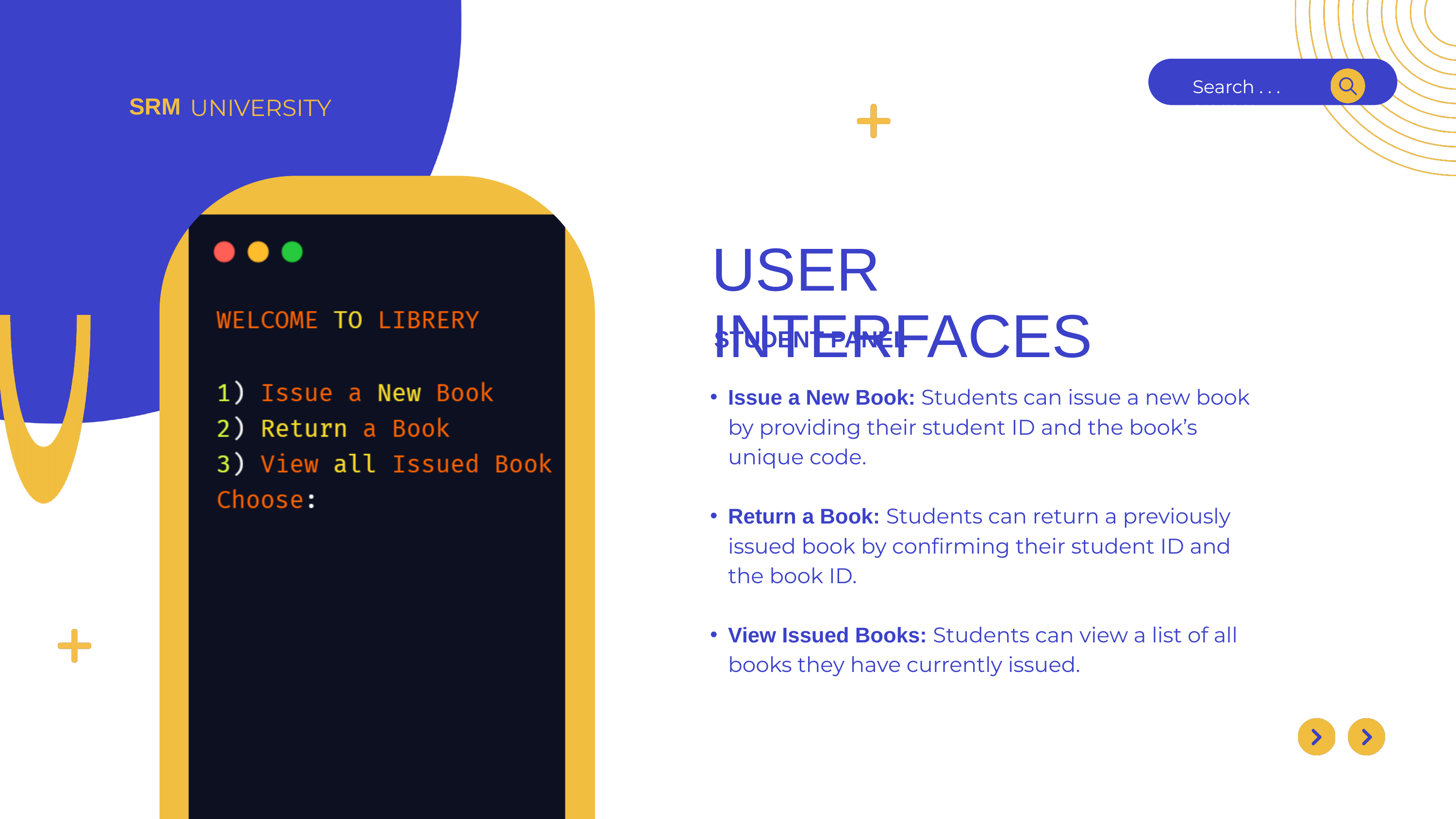

Search . . .

SRM
UNIVERSITY
Search . . .

USER INTERFACES
STUDENT PANEL

Issue a New Book: Students can issue a new book by providing their student ID and the book’s unique code.

Return a Book: Students can return a previously issued book by confirming their student ID and the book ID.

View Issued Books: Students can view a list of all books they have currently issued.